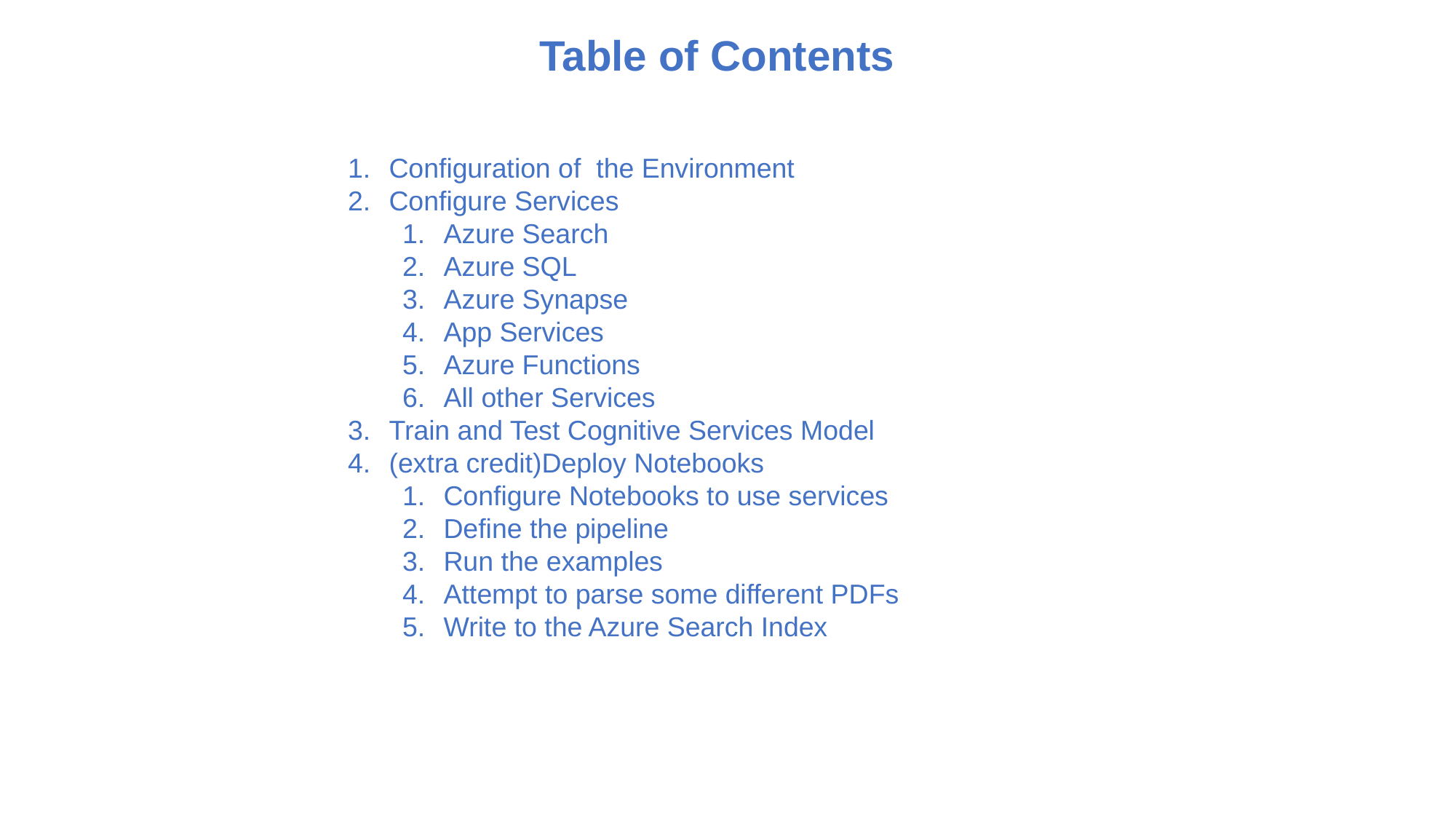

# Table of Contents
Configuration of  the Environment
Configure Services
Azure Search
Azure SQL
Azure Synapse
App Services
Azure Functions
All other Services
Train and Test Cognitive Services Model
(extra credit)Deploy Notebooks
Configure Notebooks to use services
Define the pipeline
Run the examples
Attempt to parse some different PDFs
Write to the Azure Search Index